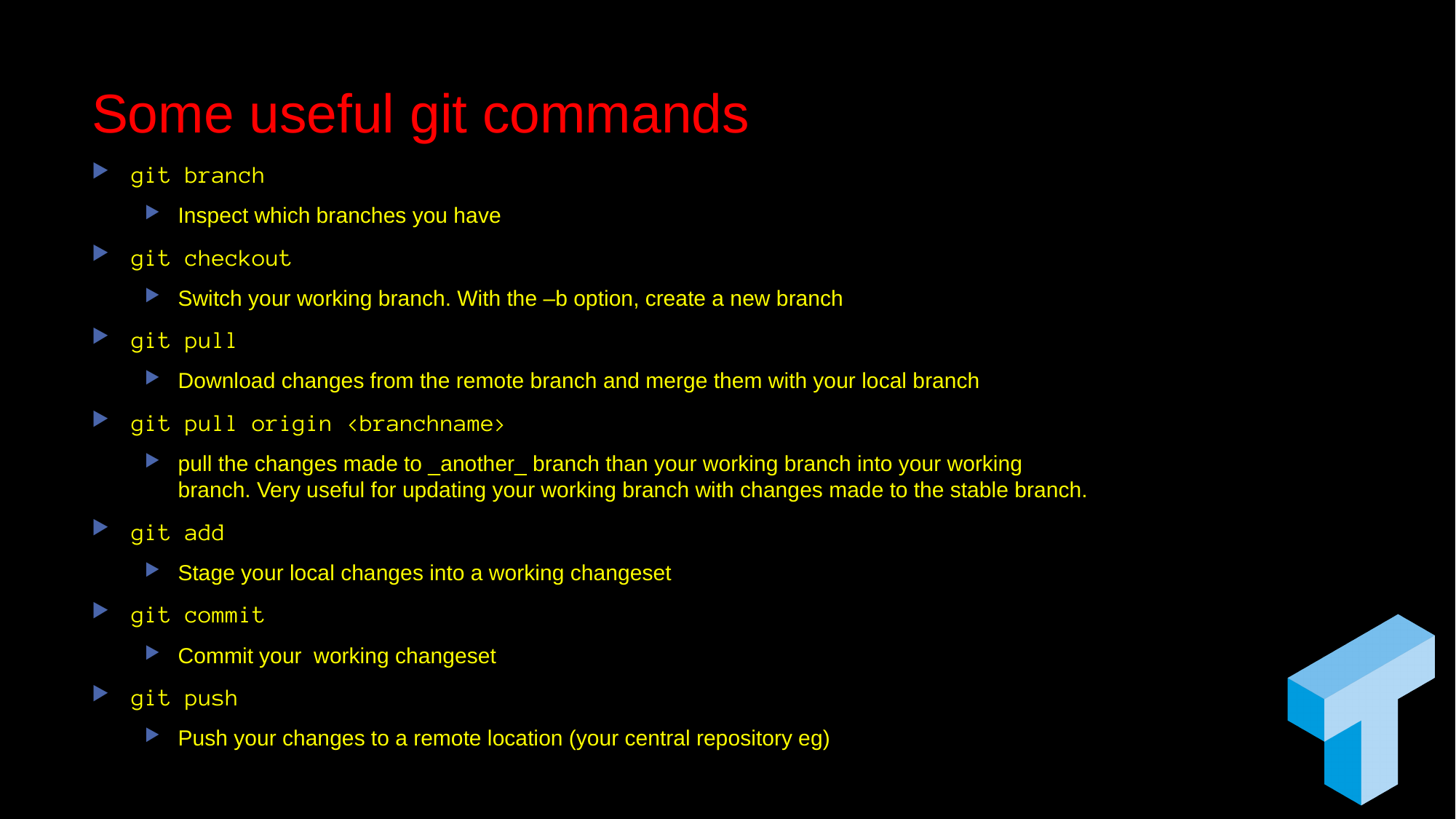

# Some useful git commands
git branch
Inspect which branches you have
git checkout
Switch your working branch. With the –b option, create a new branch
git pull
Download changes from the remote branch and merge them with your local branch
git pull origin <branchname>
pull the changes made to _another_ branch than your working branch into your working branch. Very useful for updating your working branch with changes made to the stable branch.
git add
Stage your local changes into a working changeset
git commit
Commit your  working changeset
git push
Push your changes to a remote location (your central repository eg)